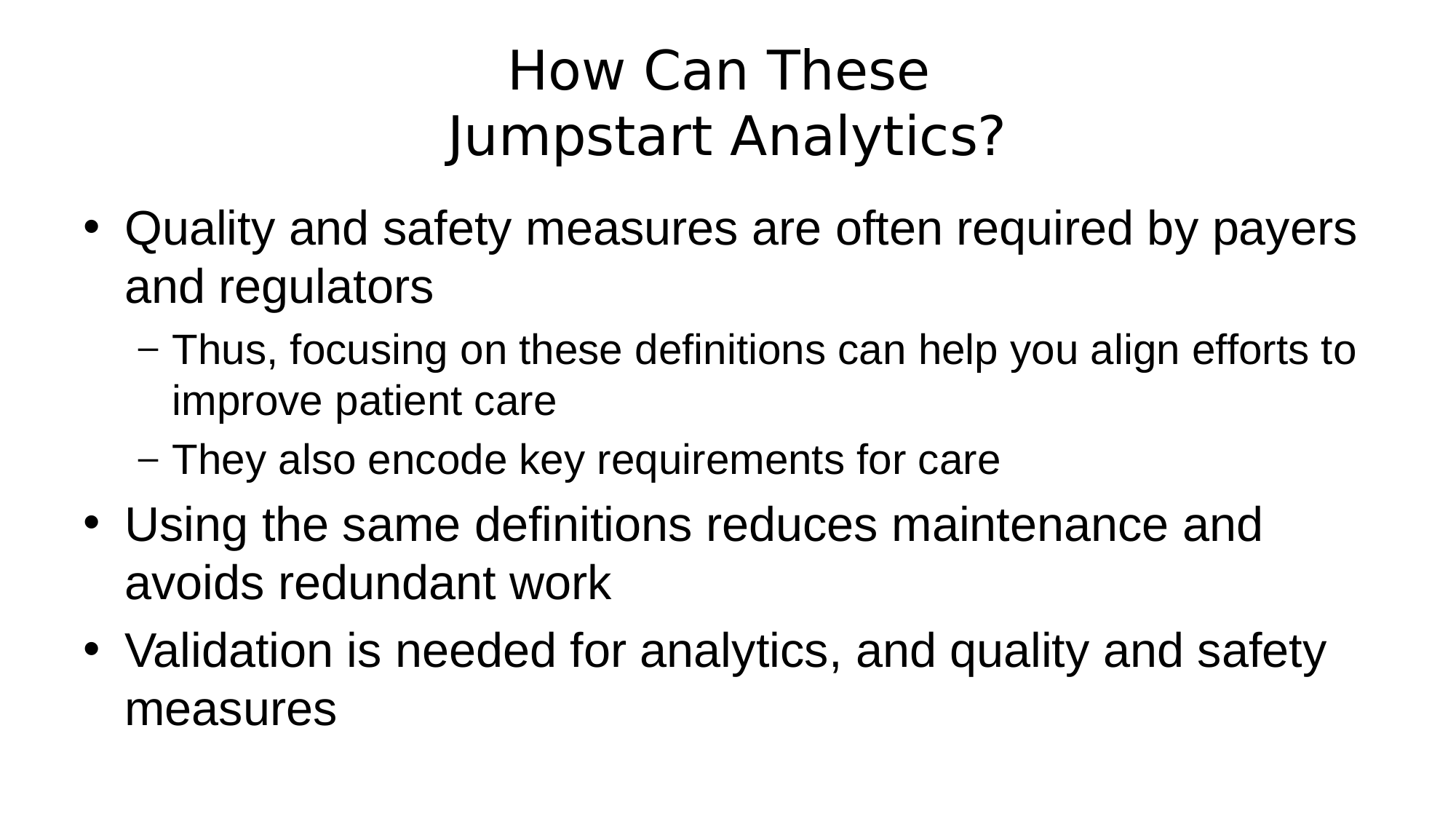

# How Can These Jumpstart Analytics?
Quality and safety measures are often required by payers and regulators
Thus, focusing on these definitions can help you align efforts to improve patient care
They also encode key requirements for care
Using the same definitions reduces maintenance and avoids redundant work
Validation is needed for analytics, and quality and safety measures